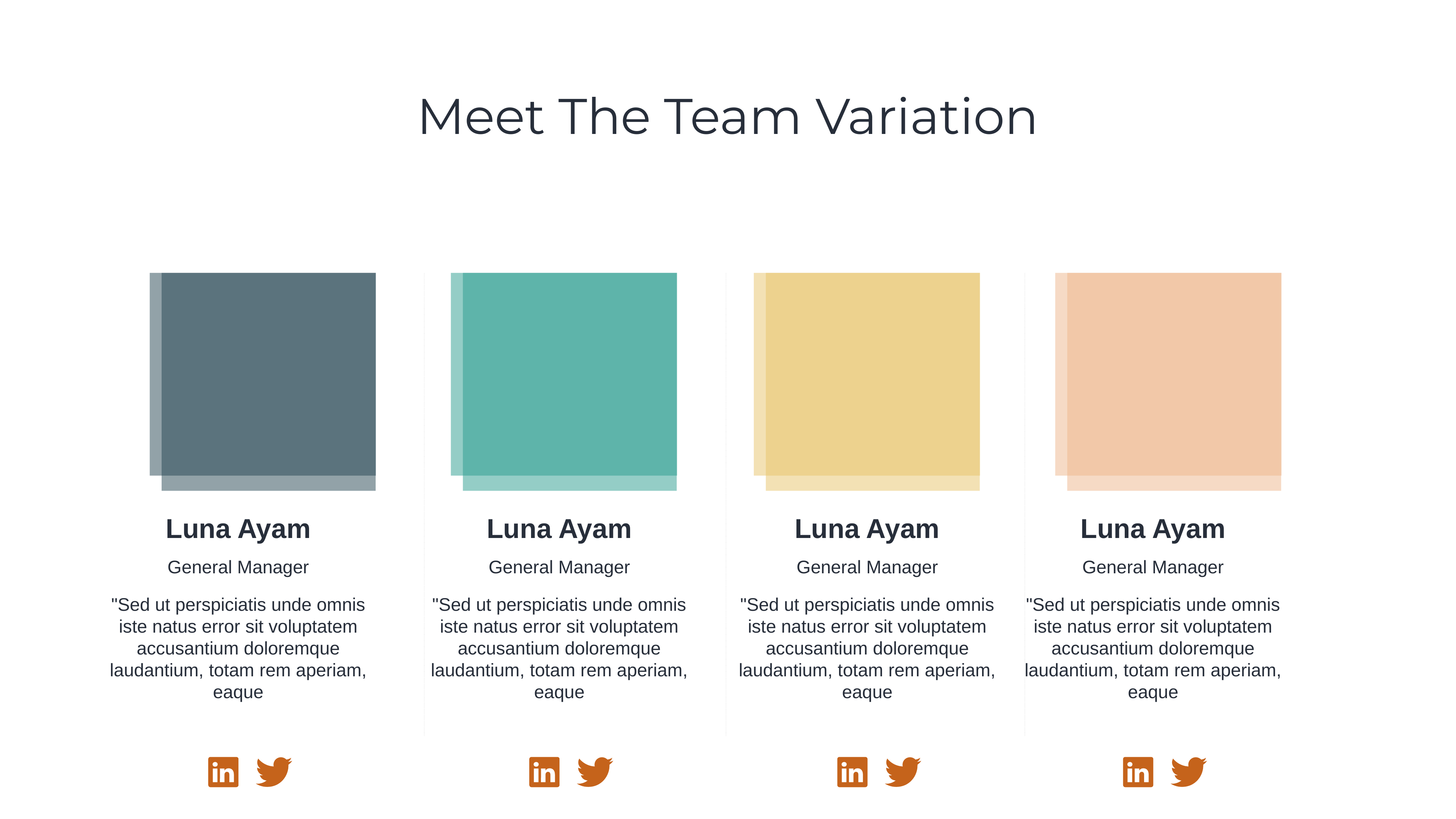

Meet The Team Variation

Luna Ayam
Luna Ayam
Luna Ayam
Luna Ayam
General Manager
General Manager
General Manager
General Manager
"Sed ut perspiciatis unde omnis iste natus error sit voluptatem accusantium doloremque laudantium, totam rem aperiam, eaque
"Sed ut perspiciatis unde omnis iste natus error sit voluptatem accusantium doloremque laudantium, totam rem aperiam, eaque
"Sed ut perspiciatis unde omnis iste natus error sit voluptatem accusantium doloremque laudantium, totam rem aperiam, eaque
"Sed ut perspiciatis unde omnis iste natus error sit voluptatem accusantium doloremque laudantium, totam rem aperiam, eaque